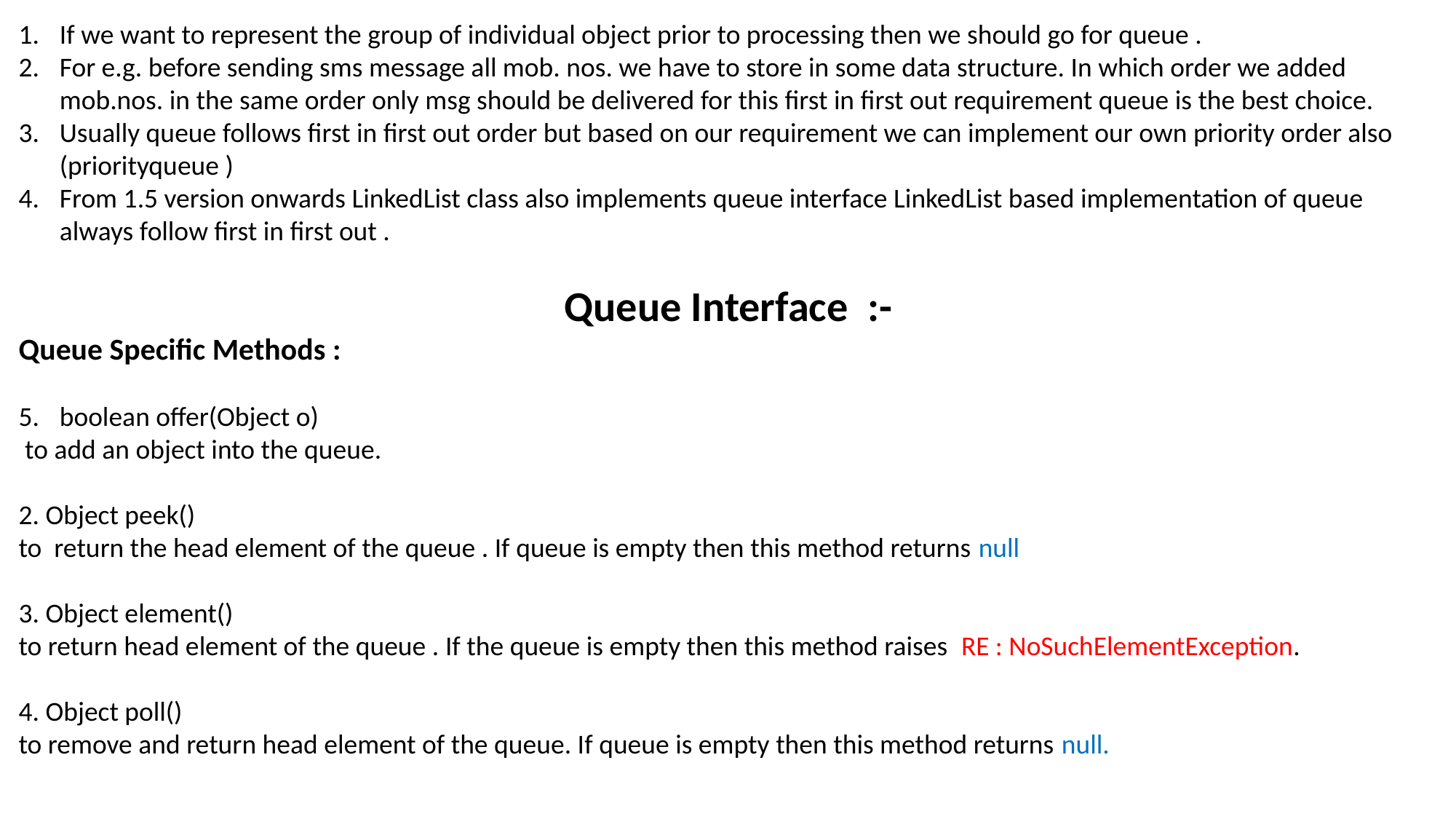

If we want to represent the group of individual object prior to processing then we should go for queue .
For e.g. before sending sms message all mob. nos. we have to store in some data structure. In which order we added mob.nos. in the same order only msg should be delivered for this first in first out requirement queue is the best choice.
Usually queue follows first in first out order but based on our requirement we can implement our own priority order also (priorityqueue )
From 1.5 version onwards LinkedList class also implements queue interface LinkedList based implementation of queue always follow first in first out .

					Queue Interface  :-
Queue Specific Methods :

boolean offer(Object o)
 to add an object into the queue.

2. Object peek()
to  return the head element of the queue . If queue is empty then this method returns null

3. Object element()
to return head element of the queue . If the queue is empty then this method raises  RE : NoSuchElementException.

4. Object poll()
to remove and return head element of the queue. If queue is empty then this method returns null.